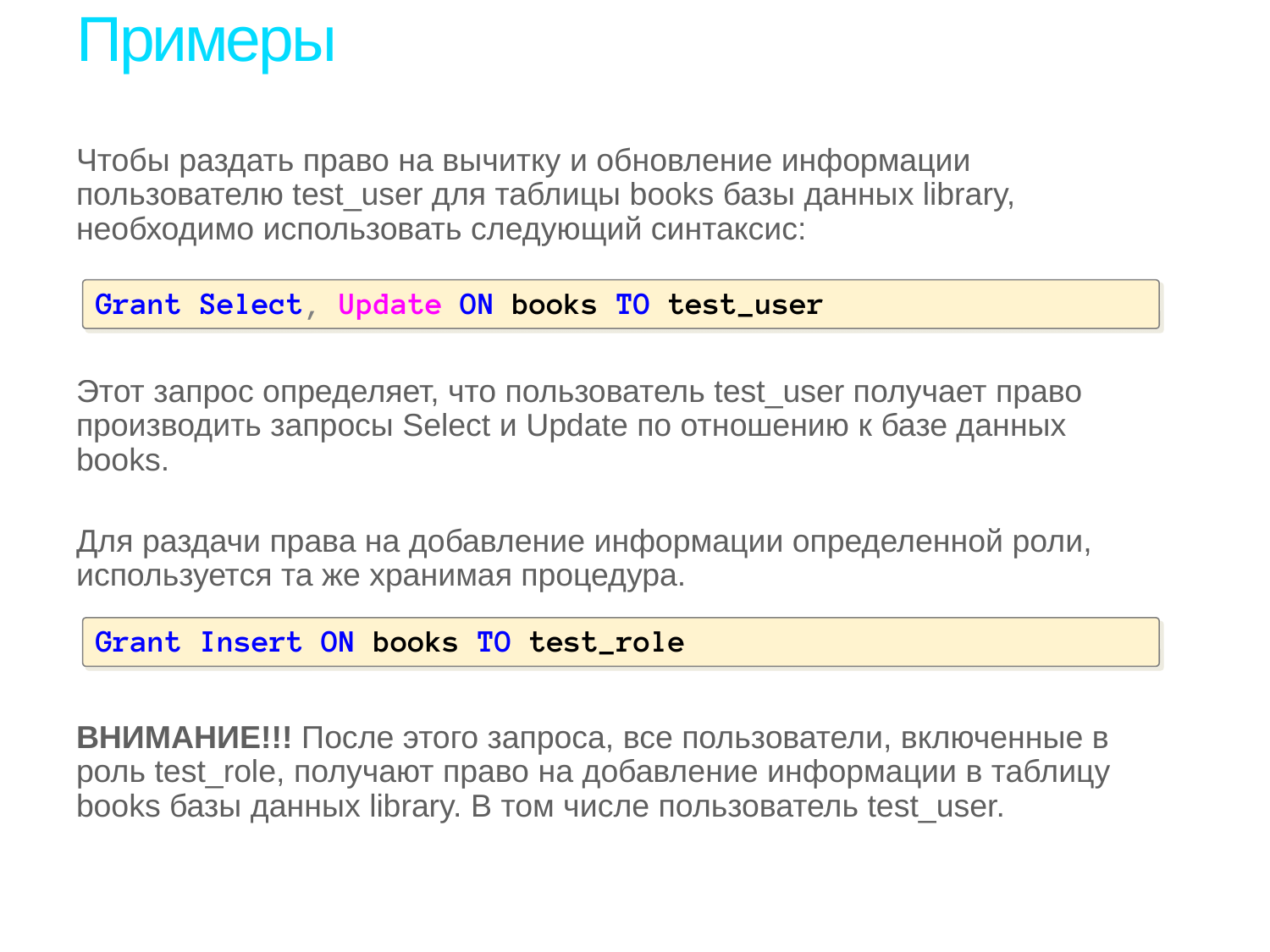

# Примеры
Чтобы раздать право на вычитку и обновление информации пользователю test_user для таблицы books базы данных library, необходимо использовать следующий синтаксис:

Этот запрос определяет, что пользователь test_user получает право производить запросы Select и Update по отношению к базе данных books.

Для раздачи права на добавление информации определенной роли, используется та же хранимая процедура.

ВНИМАНИЕ!!! После этого запроса, все пользователи, включенные в роль test_role, получают право на добавление информации в таблицу books базы данных library. В том числе пользователь test_user.

Grant Select, Update ON books TO test_user
Grant Insert ON books TO test_role